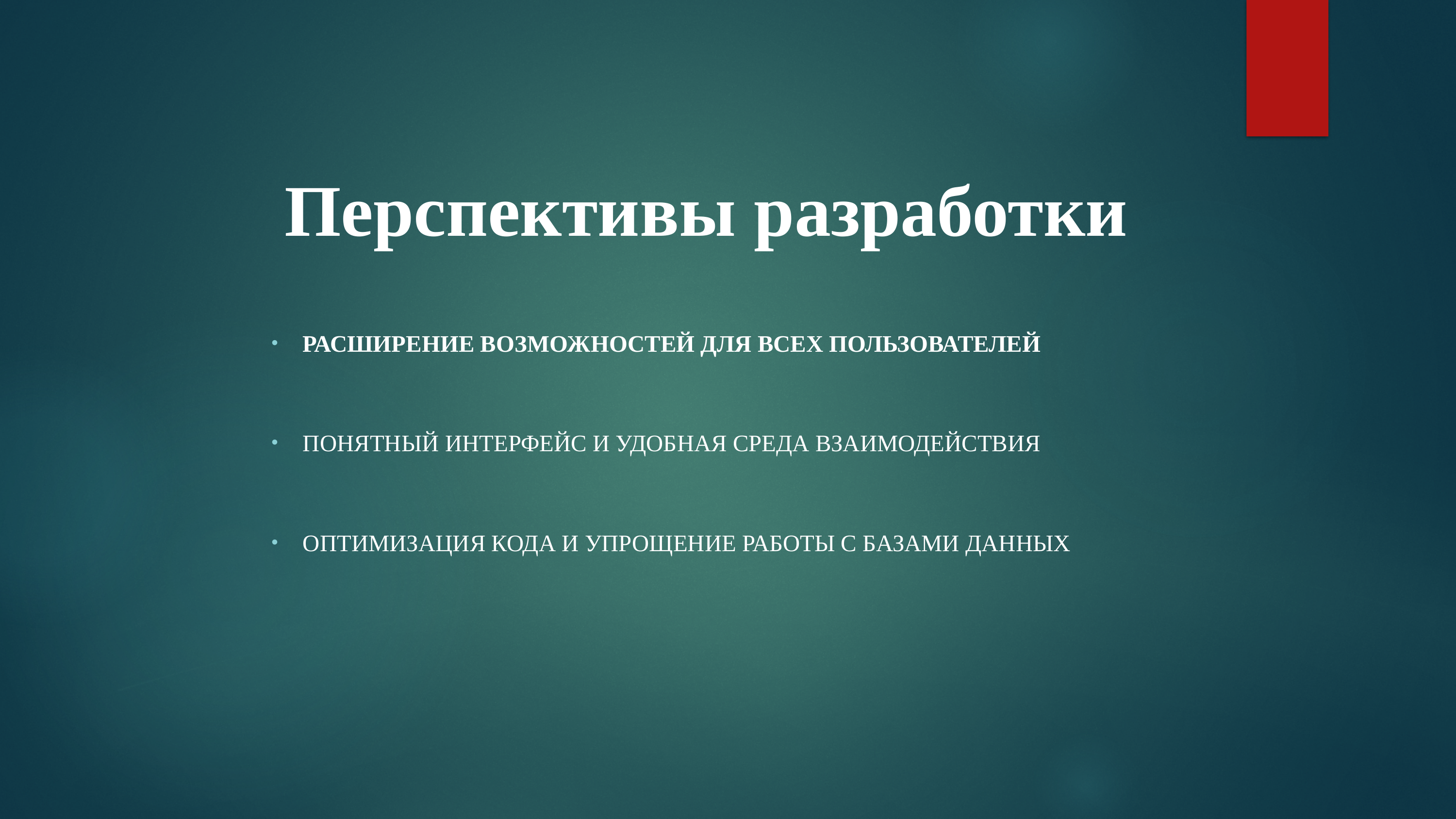

# Перспективы разработки
Расширение возможностей для всех пользователей
Понятный интерфейс и удобная среда взаимодействия
Оптимизация кода и упрощение работы с базами данных